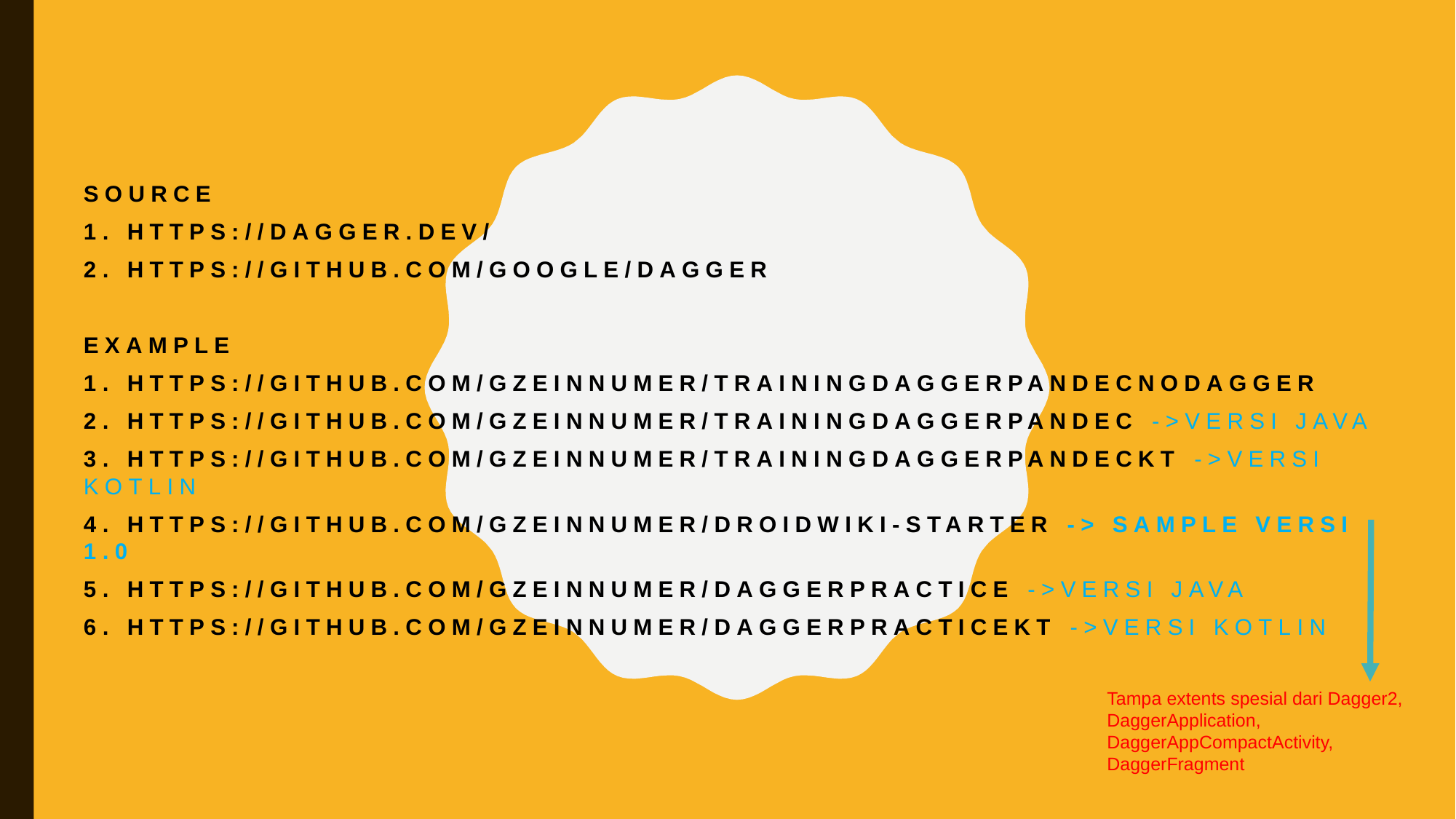

Source
1. https://dagger.dev/
2. https://github.com/google/dagger

Example
1. https://github.com/gzeinnumer/TrainingDaggerPandecNoDagger
2. https://github.com/gzeinnumer/TrainingDaggerPandec ->Versi Java
3. https://github.com/gzeinnumer/TrainingDaggerPandeckt ->Versi kotlin
4. https://github.com/gzeinnumer/droidwiki-starter -> sample versi 1.0
5. https://github.com/gzeinnumer/DaggerPractice ->Versi Java
6. https://github.com/gzeinnumer/DaggerPracticekt ->Versi kotlin
Tampa extents spesial dari Dagger2,
DaggerApplication,
DaggerAppCompactActivity,
DaggerFragment